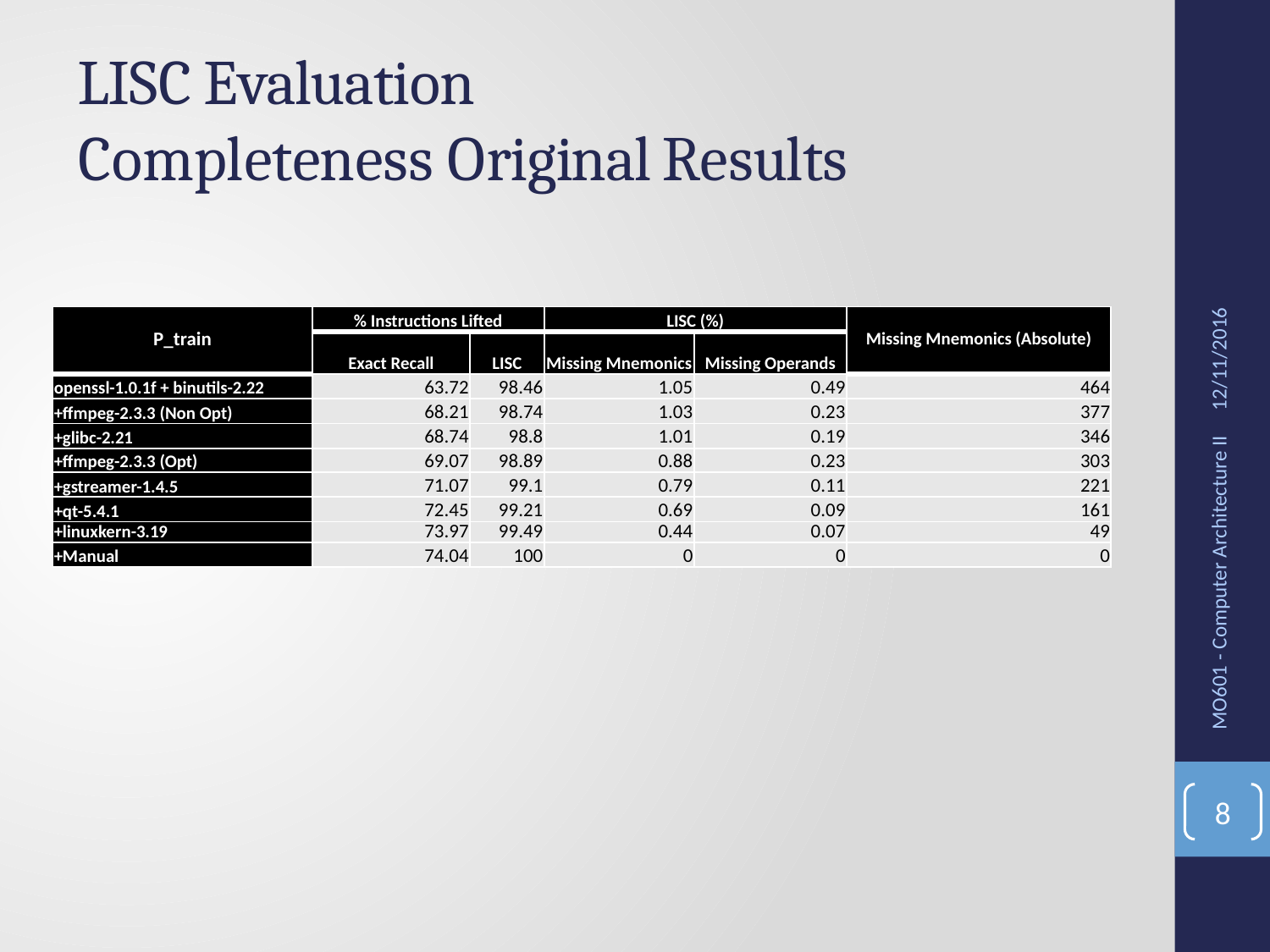

# LISC Evaluation Completeness Original Results
12/11/2016
| P\_train | % Instructions Lifted |  | LISC (%) |  | Missing Mnemonics (Absolute) |
| --- | --- | --- | --- | --- | --- |
|  | Exact Recall | LISC | Missing Mnemonics | Missing Operands |  |
| openssl-1.0.1f + binutils-2.22 | 63.72 | 98.46 | 1.05 | 0.49 | 464 |
| +ffmpeg-2.3.3 (Non Opt) | 68.21 | 98.74 | 1.03 | 0.23 | 377 |
| +glibc-2.21 | 68.74 | 98.8 | 1.01 | 0.19 | 346 |
| +ffmpeg-2.3.3 (Opt) | 69.07 | 98.89 | 0.88 | 0.23 | 303 |
| +gstreamer-1.4.5 | 71.07 | 99.1 | 0.79 | 0.11 | 221 |
| +qt-5.4.1 | 72.45 | 99.21 | 0.69 | 0.09 | 161 |
| +linuxkern-3.19 | 73.97 | 99.49 | 0.44 | 0.07 | 49 |
| +Manual | 74.04 | 100 | 0 | 0 | 0 |
MO601 - Computer Architecture II
8